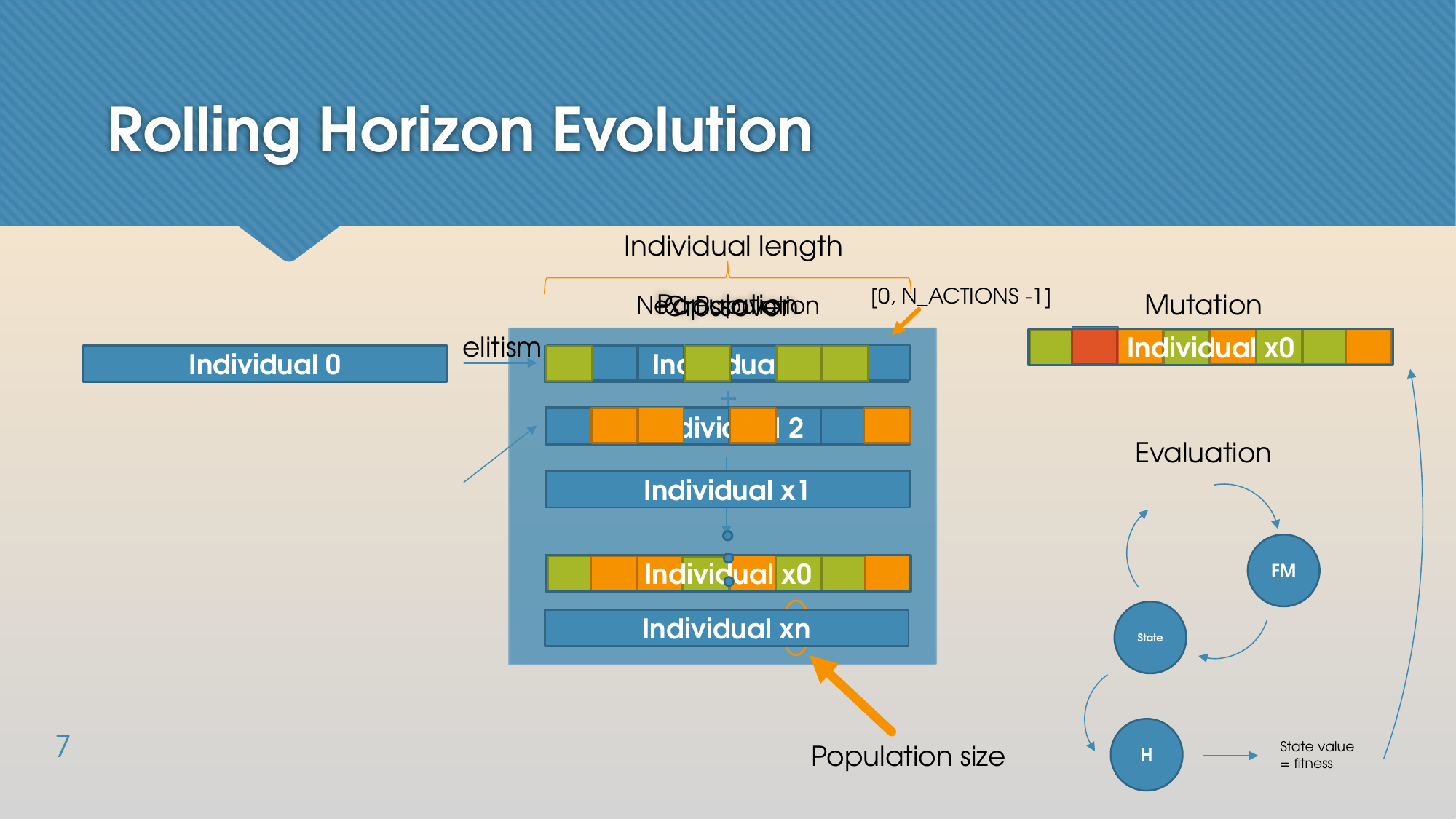

# Rolling Horizon Evolution

Individual length
Population
Mutation
Next Population
Crossover
[0, N_ACTIONS -1]
elitism

Individual 0
Individual 1
Individual 2

Individual n

Individual x0

Individual x0

Individual 0
Individual 0
Individual 0

+
Individual 2

Individual 2
Evaluation
Individual x1

FM

Individual x0
Individual x0
Individual x0

Individual x0

State
Individual xn

7
H
State value = fitness
Population size